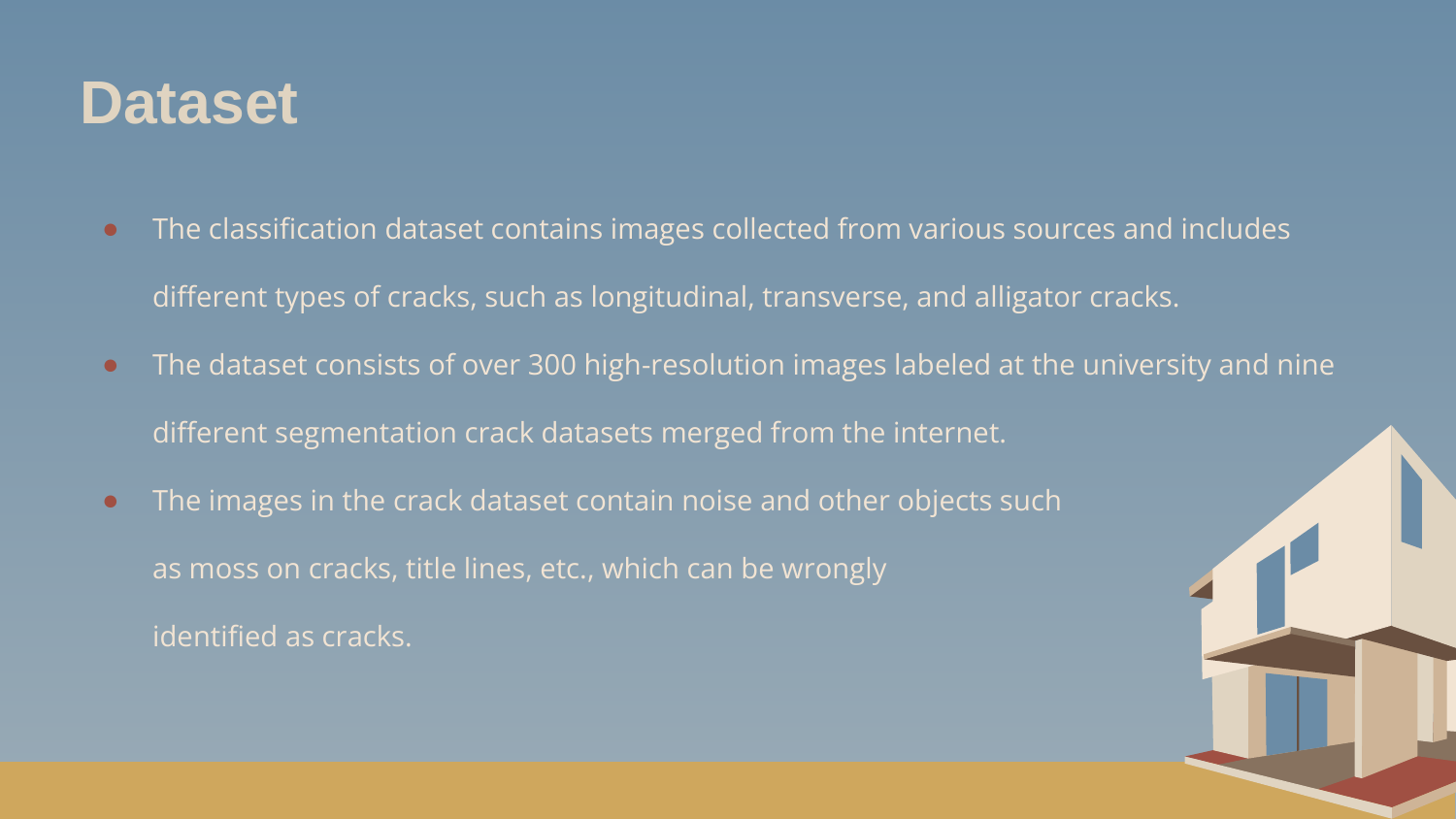

# Dataset
The classification dataset contains images collected from various sources and includes different types of cracks, such as longitudinal, transverse, and alligator cracks.
The dataset consists of over 300 high-resolution images labeled at the university and nine different segmentation crack datasets merged from the internet.
The images in the crack dataset contain noise and other objects such
as moss on cracks, title lines, etc., which can be wrongly
identified as cracks.